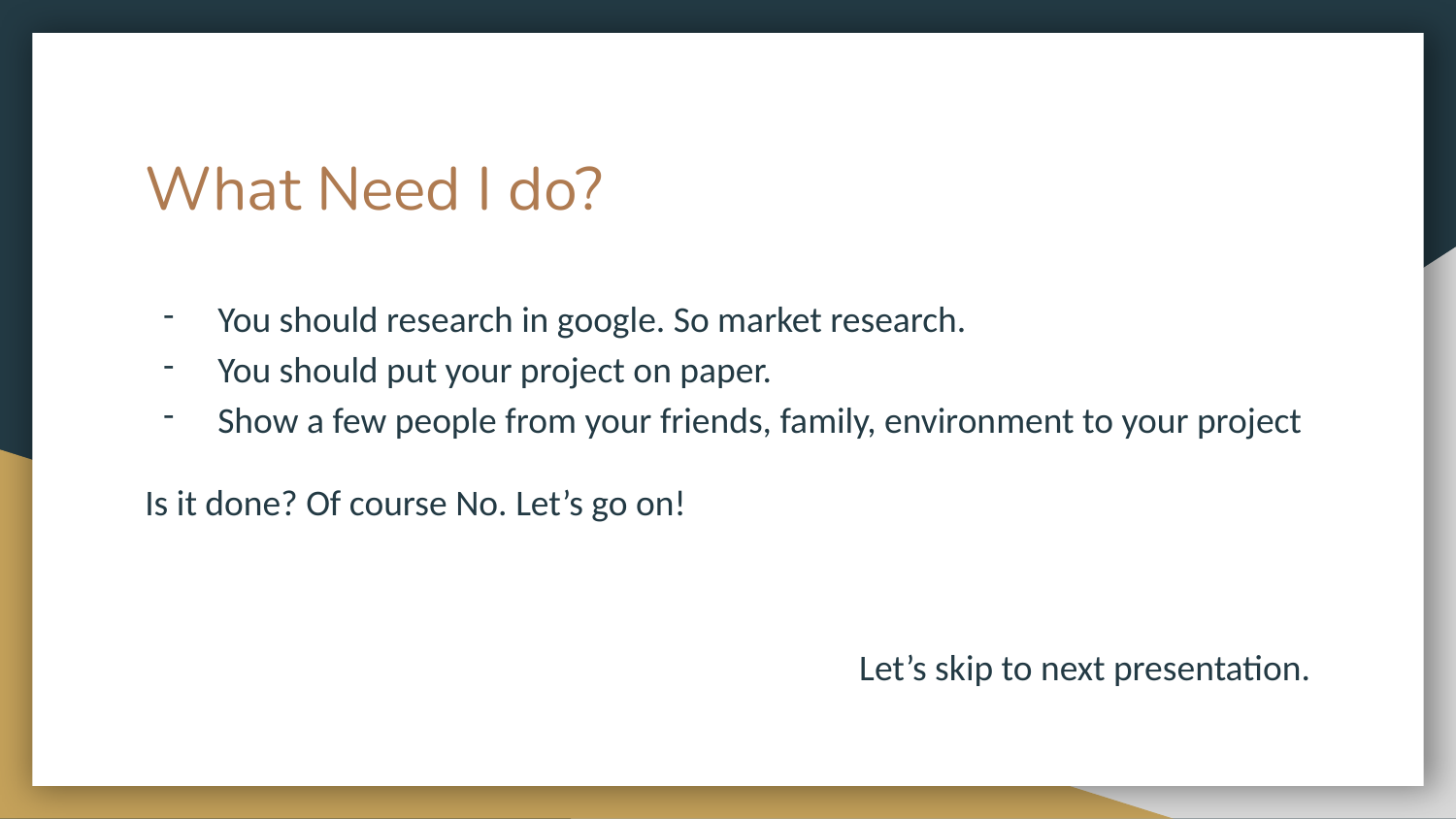

# What Need I do?
You should research in google. So market research.
You should put your project on paper.
Show a few people from your friends, family, environment to your project
Is it done? Of course No. Let’s go on!

Let’s skip to next presentation.